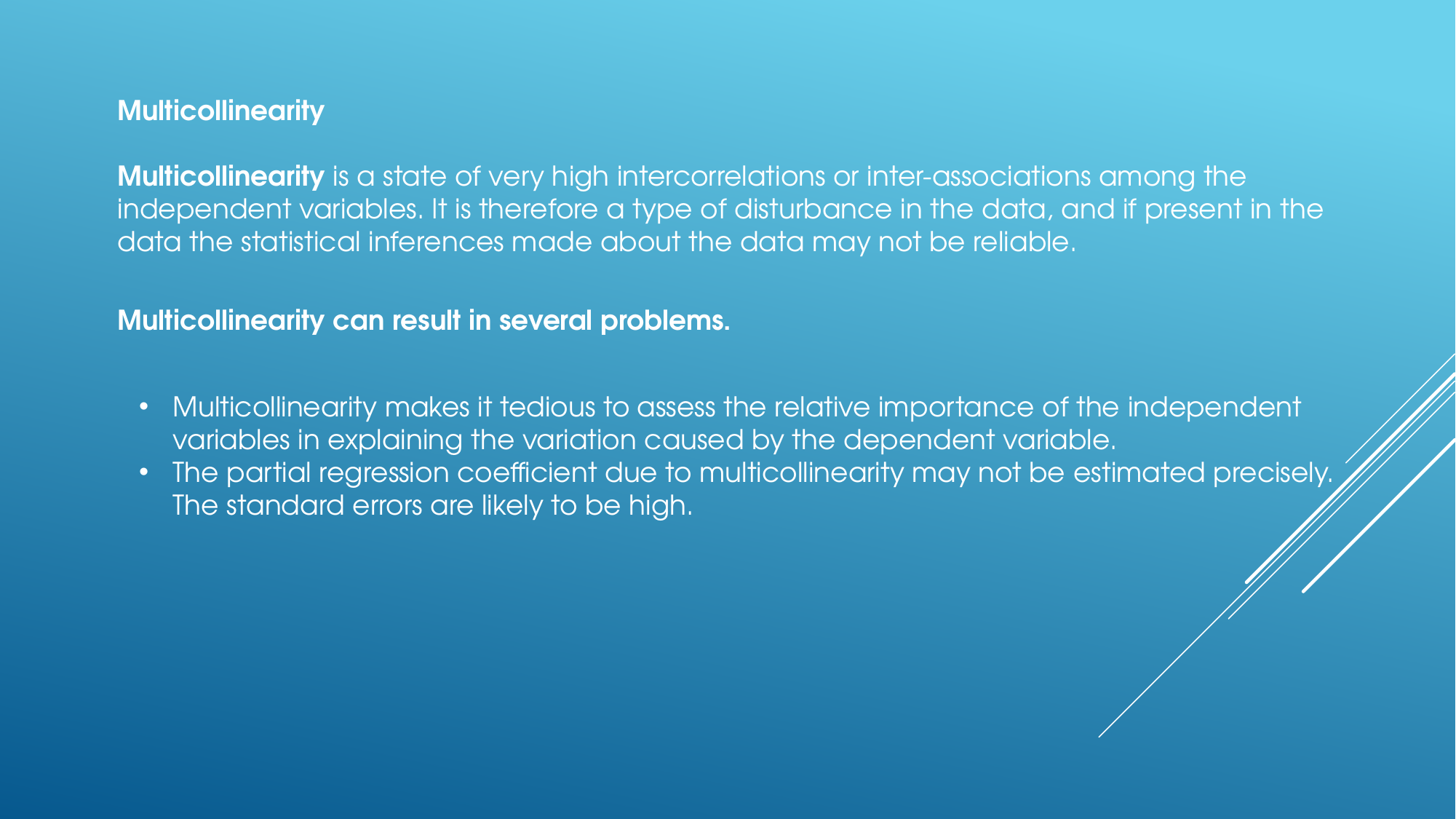

Multicollinearity

Multicollinearity is a state of very high intercorrelations or inter-associations among the independent variables. It is therefore a type of disturbance in the data, and if present in the data the statistical inferences made about the data may not be reliable.

Multicollinearity can result in several problems.
Multicollinearity makes it tedious to assess the relative importance of the independent variables in explaining the variation caused by the dependent variable.
The partial regression coefficient due to multicollinearity may not be estimated precisely. The standard errors are likely to be high.